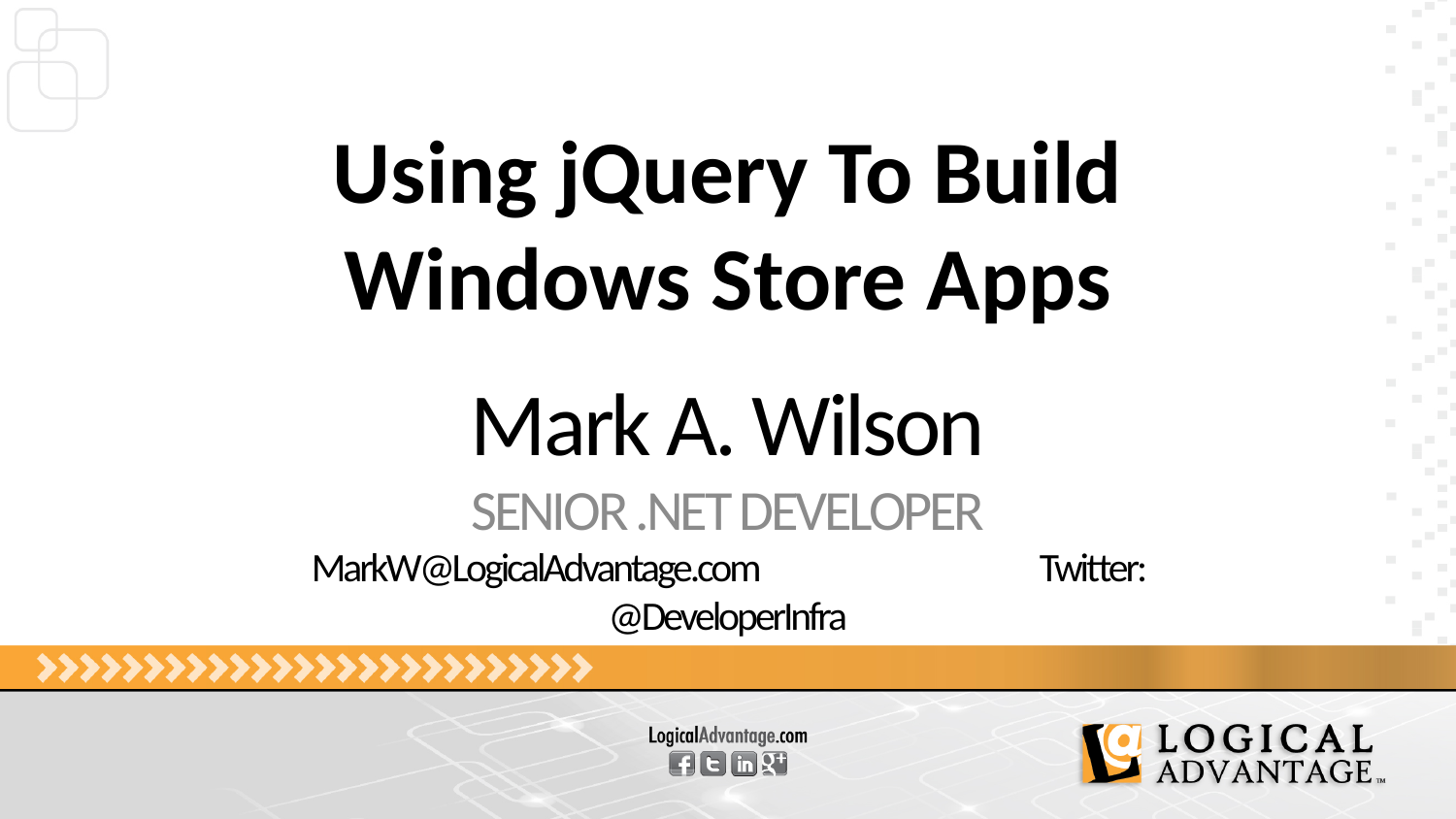

# Using jQuery To Build Windows Store Apps
Mark A. Wilson
SENIOR .NET DEVELOPER
MarkW@LogicalAdvantage.com		Twitter: @DeveloperInfra